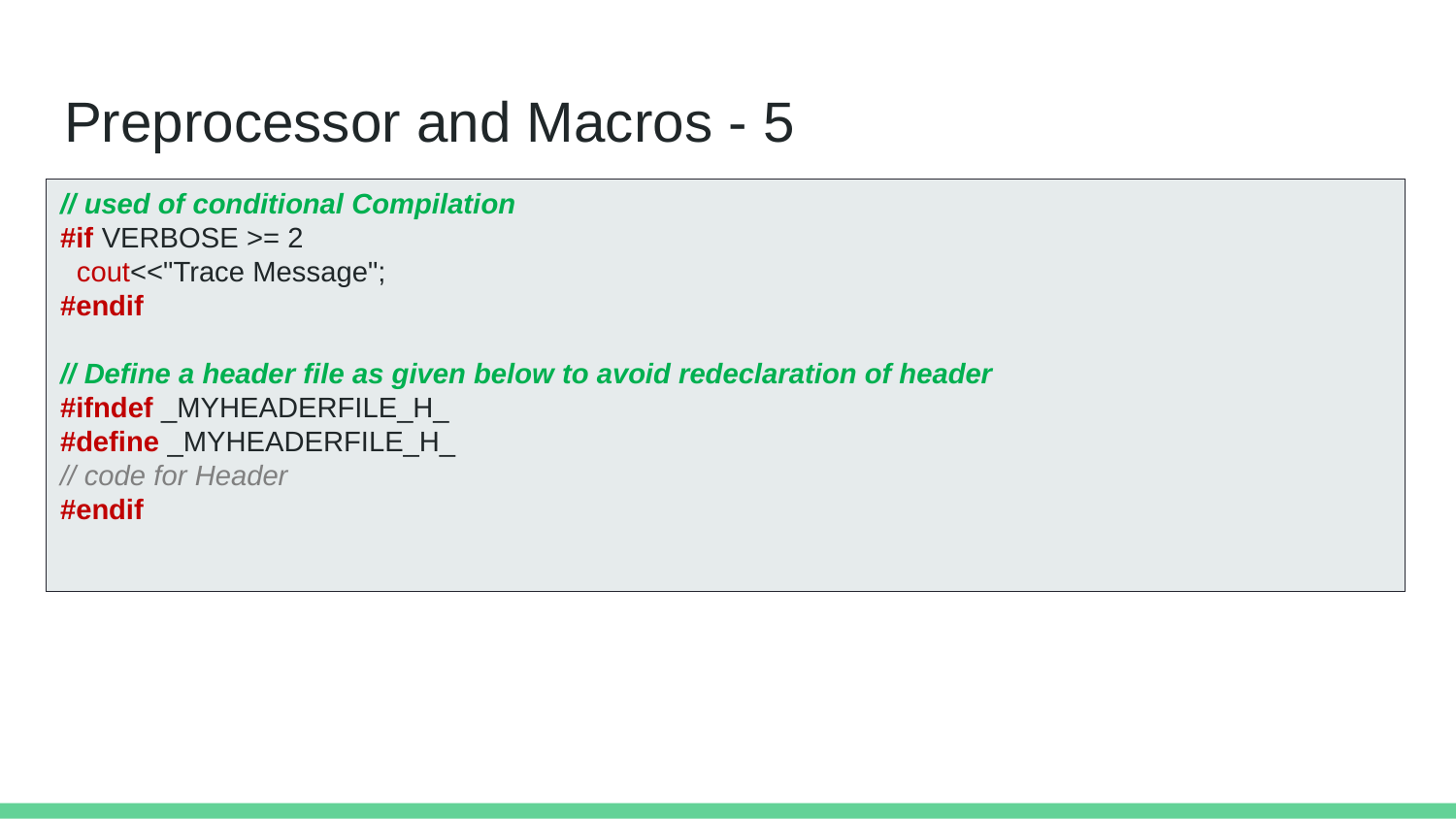

# Preprocessor and Macros - 5
// used of conditional Compilation
#if VERBOSE >= 2
  cout<<"Trace Message";
#endif

// Define a header file as given below to avoid redeclaration of header
#ifndef _MYHEADERFILE_H_
#define _MYHEADERFILE_H_
// code for Header
#endif